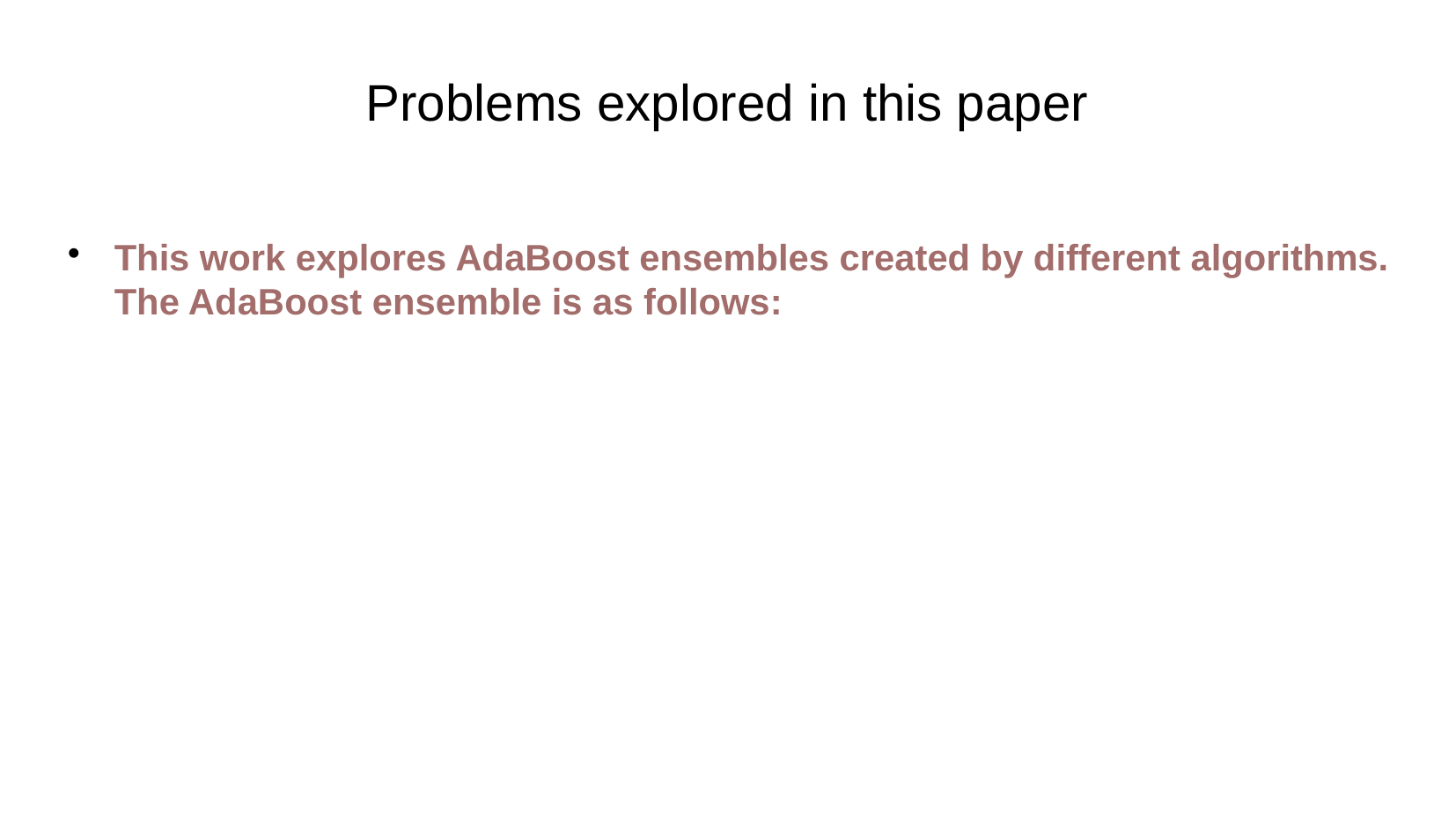

Problems explored in this paper

This work explores AdaBoost ensembles created by different algorithms. The AdaBoost ensemble is as follows: